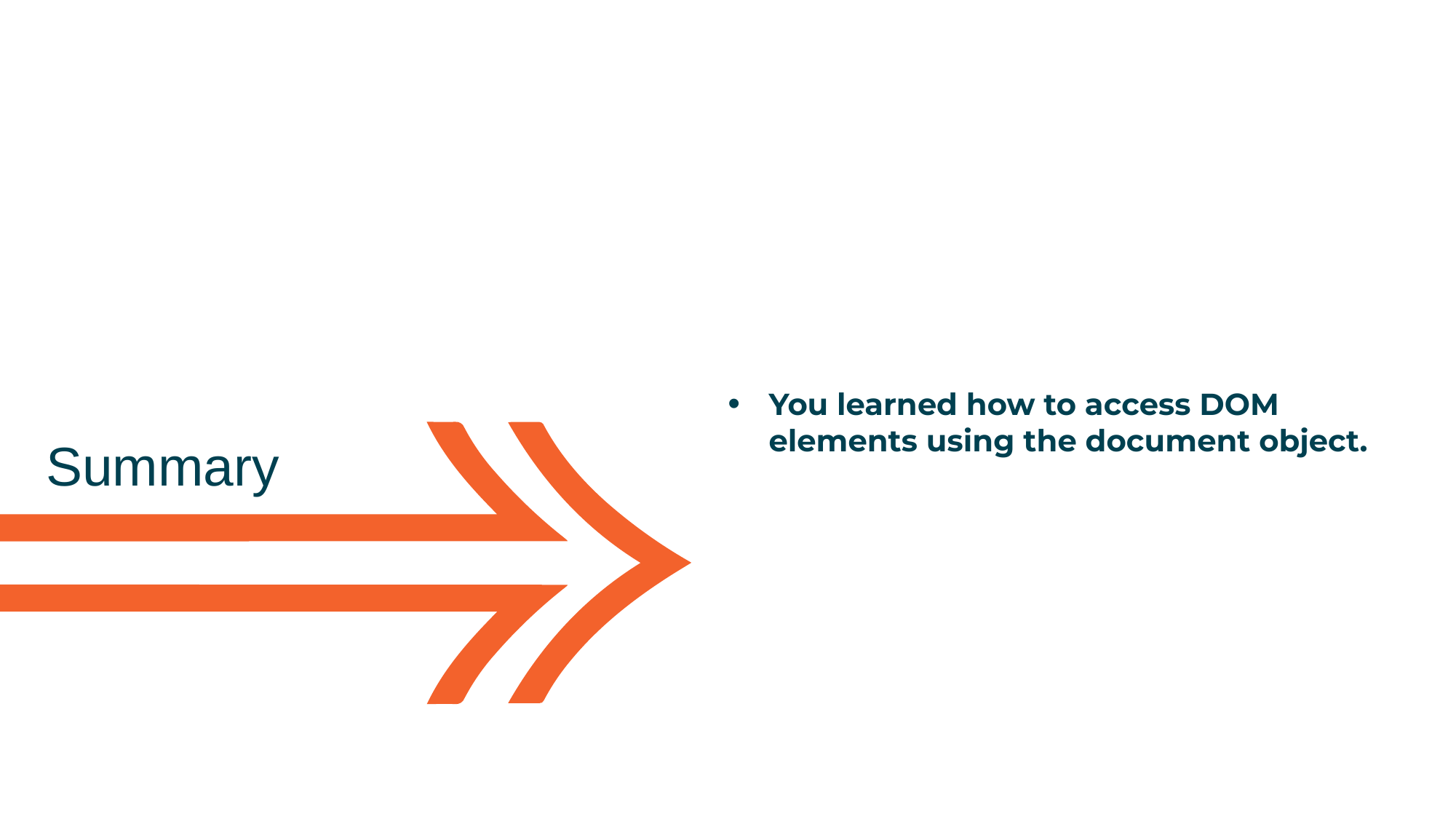

You learned how to access DOM elements using the document object.
Summary